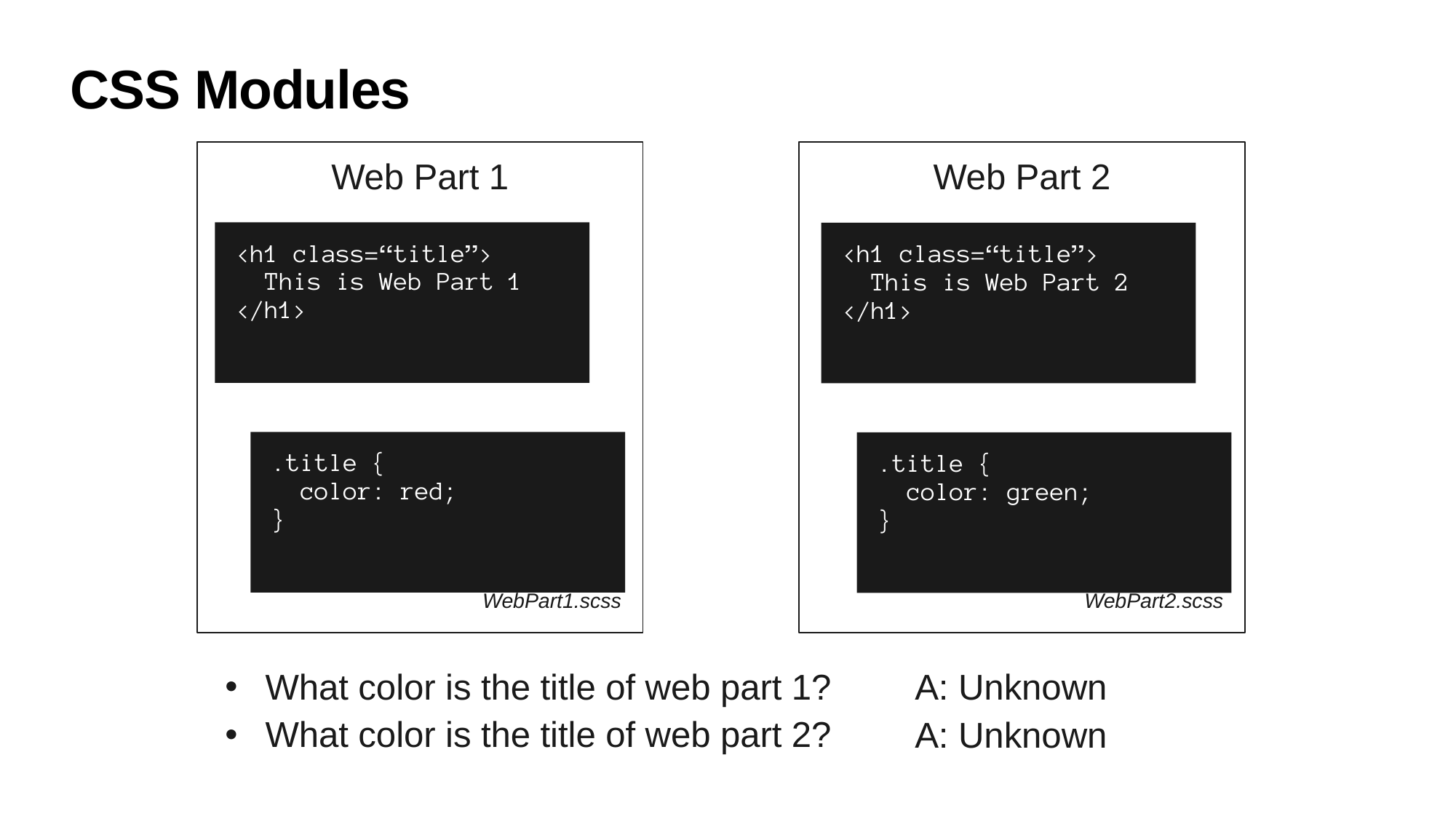

# CSS Modules
Web Part 1
Web Part 2
<h1 class=“title”>
  This is Web Part 1
</h1>
<h1 class=“title”>
  This is Web Part 2
</h1>
.title {
  color: red;
}
.title {
  color: green;
}
WebPart2.scss
WebPart1.scss
What color is the title of web part 1?
What color is the title of web part 2?
A: Unknown
A: Unknown